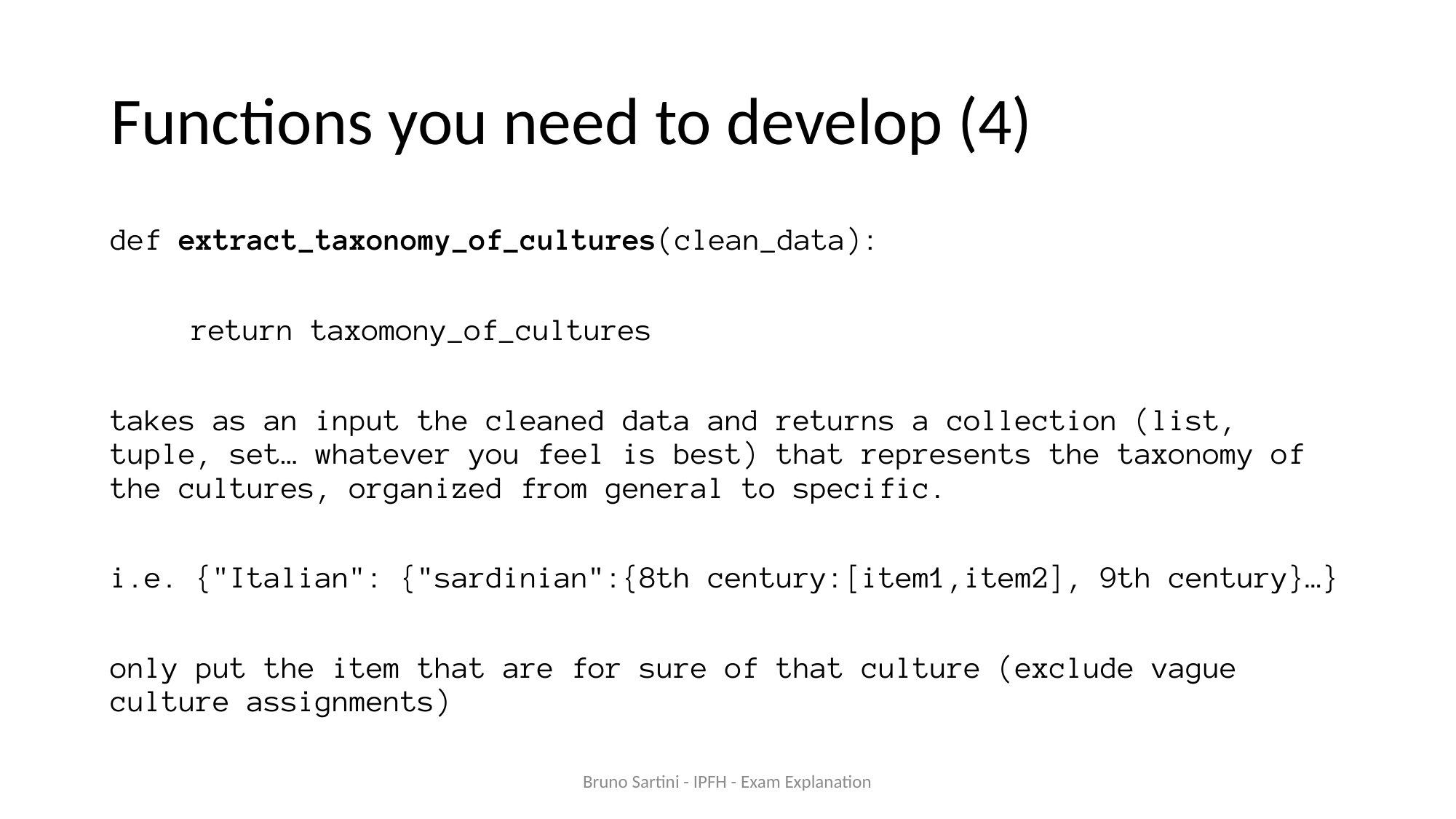

# Functions you need to develop (4)
def extract_taxonomy_of_cultures(clean_data):

	return taxomony_of_cultures

takes as an input the cleaned data and returns a collection (list, tuple, set… whatever you feel is best) that represents the taxonomy of the cultures, organized from general to specific.

i.e. {"Italian": {"sardinian":{8th century:[item1,item2], 9th century}…}

only put the item that are for sure of that culture (exclude vague culture assignments)
Bruno Sartini - IPFH - Exam Explanation